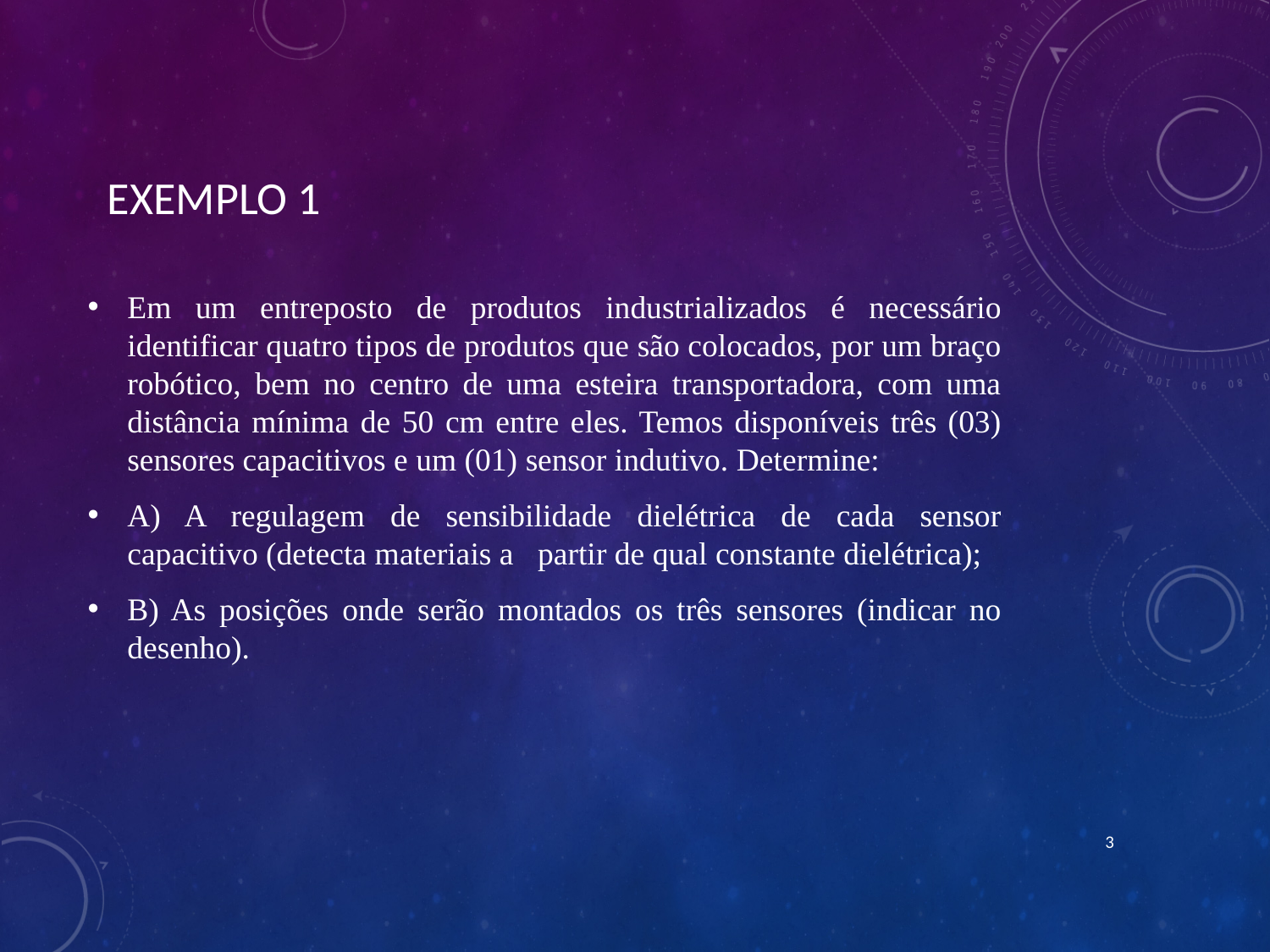

# Exemplo 1
Em um entreposto de produtos industrializados é necessário identificar quatro tipos de produtos que são colocados, por um braço robótico, bem no centro de uma esteira transportadora, com uma distância mínima de 50 cm entre eles. Temos disponíveis três (03) sensores capacitivos e um (01) sensor indutivo. Determine:
A) A regulagem de sensibilidade dielétrica de cada sensor capacitivo (detecta materiais a   partir de qual constante dielétrica);
B) As posições onde serão montados os três sensores (indicar no desenho).
3